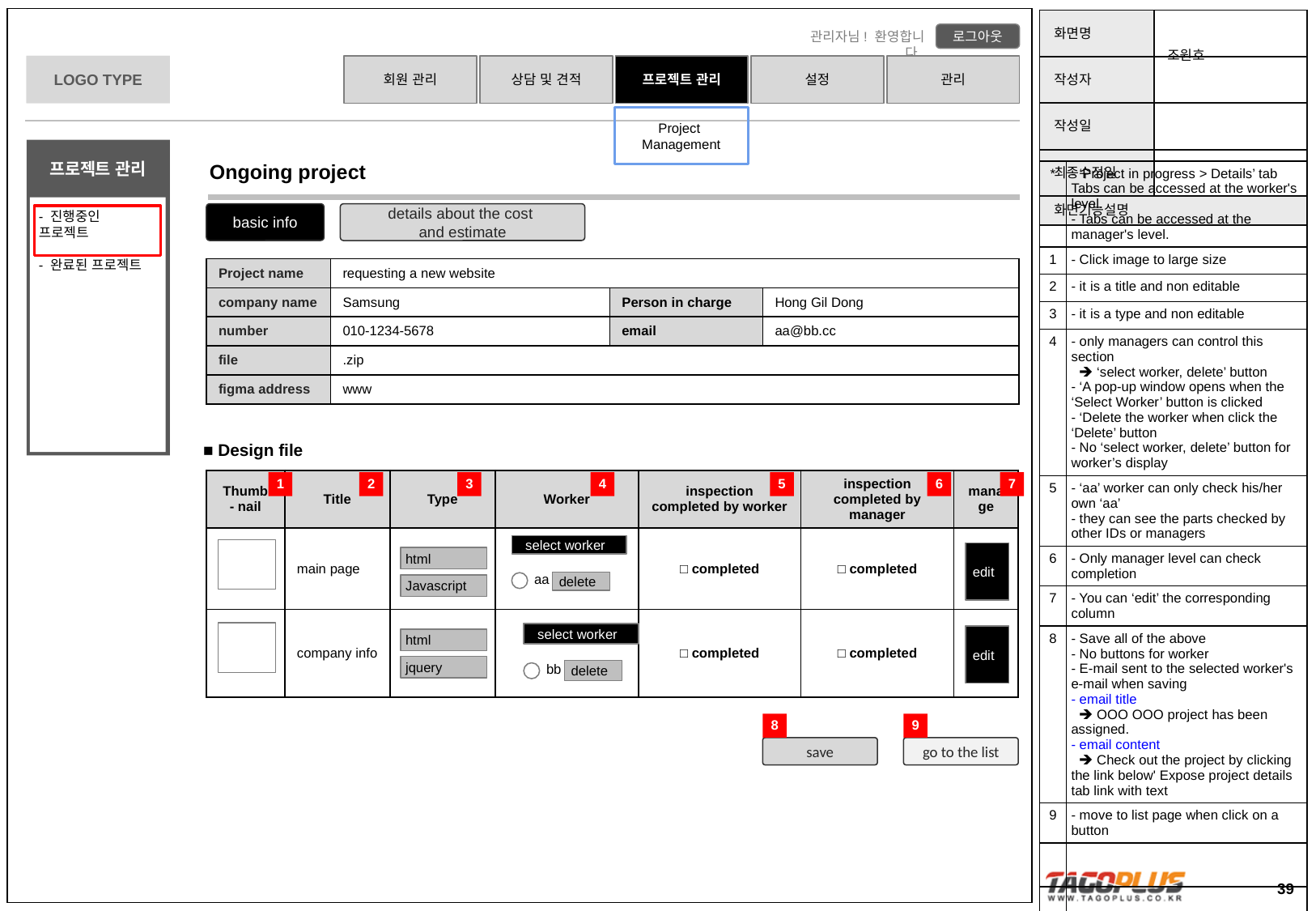

Project
Management
Ongoing project
| \* | - ‘Project in progress > Details’ tab Tabs can be accessed at the worker's level. - Tabs can be accessed at the manager's level. |
| --- | --- |
| 1 | - Click image to large size |
| 2 | - it is a title and non editable |
| 3 | - it is a type and non editable |
| 4 | - only managers can control this section 🡺 ‘select worker, delete’ button - ‘A pop-up window opens when the ‘Select Worker’ button is clicked - ‘Delete the worker when click the ‘Delete’ button - No ‘select worker, delete’ button for worker’s display |
| 5 | - ‘aa’ worker can only check his/her own ‘aa’ - they can see the parts checked by other IDs or managers |
| 6 | - Only manager level can check completion |
| 7 | - You can ‘edit’ the corresponding column |
| 8 | - Save all of the above - No buttons for worker - E-mail sent to the selected worker's e-mail when saving - email title 🡺 OOO OOO project has been assigned. - email content 🡺 Check out the project by clicking the link below' Expose project details tab link with text |
| 9 | - move to list page when click on a button |
|  |  |
|  |  |
|  |  |
|  |  |
|  |  |
|  |  |
|  |  |
|  |  |
|  |  |
basic info
details about the cost
and estimate

| Project name | requesting a new website |  |  |
| --- | --- | --- | --- |
| company name | Samsung | Person in charge | Hong Gil Dong |
| number | 010-1234-5678 | email | aa@bb.cc |
| file | .zip |  |  |
| figma address | www |  |  |
■ Design file
| Thumb - nail | Title | Type | Worker | inspection completed by worker | inspection completed by manager | manage |
| --- | --- | --- | --- | --- | --- | --- |
|  | main page |  |  | □ completed | □ completed |  |
|  | company info |  |  | □ completed | □ completed |  |
1
2
3
4
5
6
7
select worker

edit
html
aa
delete

Javascript

select worker
edit
html
bb
jquery
delete

8
9
save
go to the list